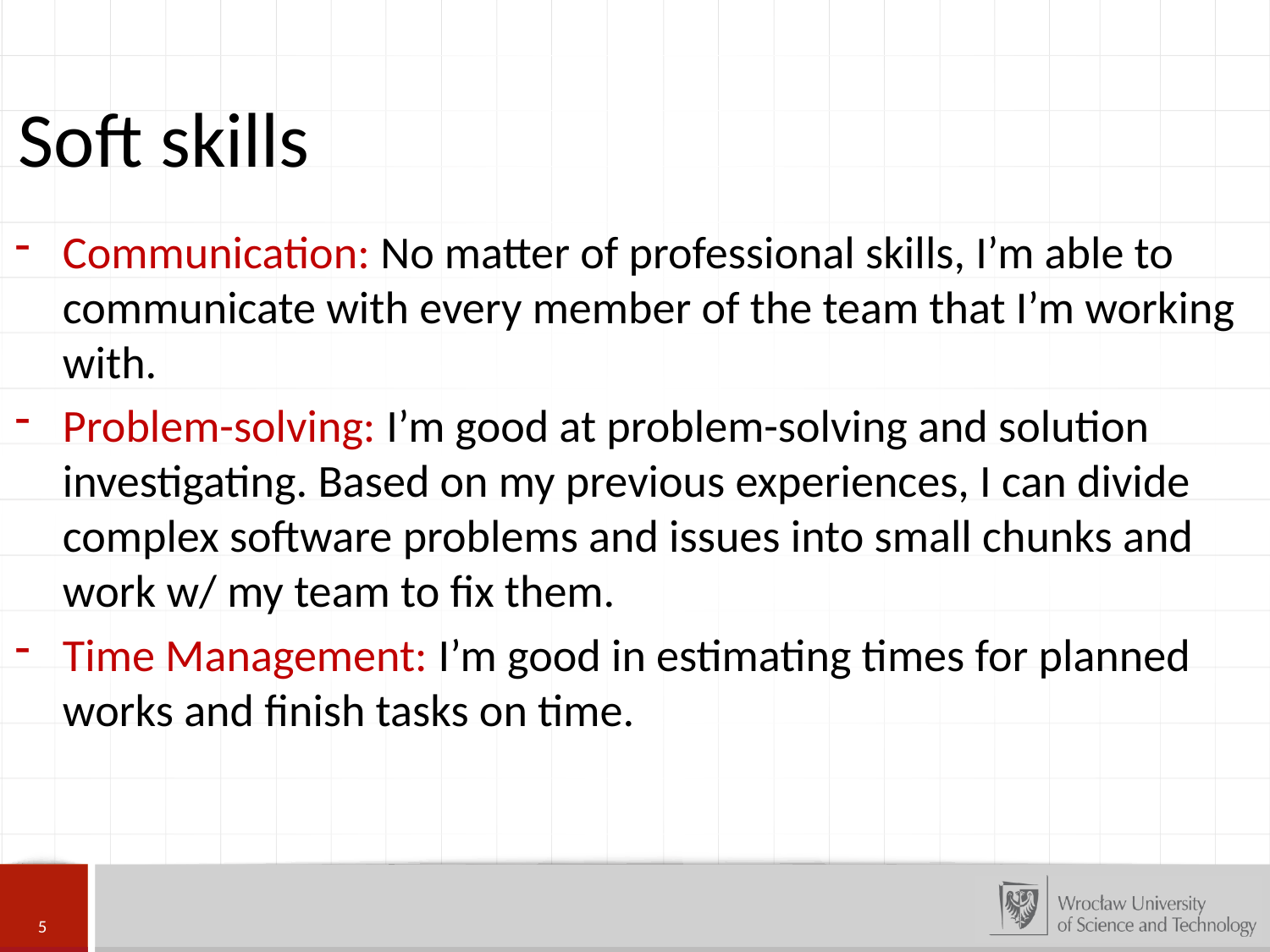

Soft skills
Communication: No matter of professional skills, I’m able to communicate with every member of the team that I’m working with.
Problem-solving: I’m good at problem-solving and solution investigating. Based on my previous experiences, I can divide complex software problems and issues into small chunks and work w/ my team to fix them.
Time Management: I’m good in estimating times for planned works and finish tasks on time.